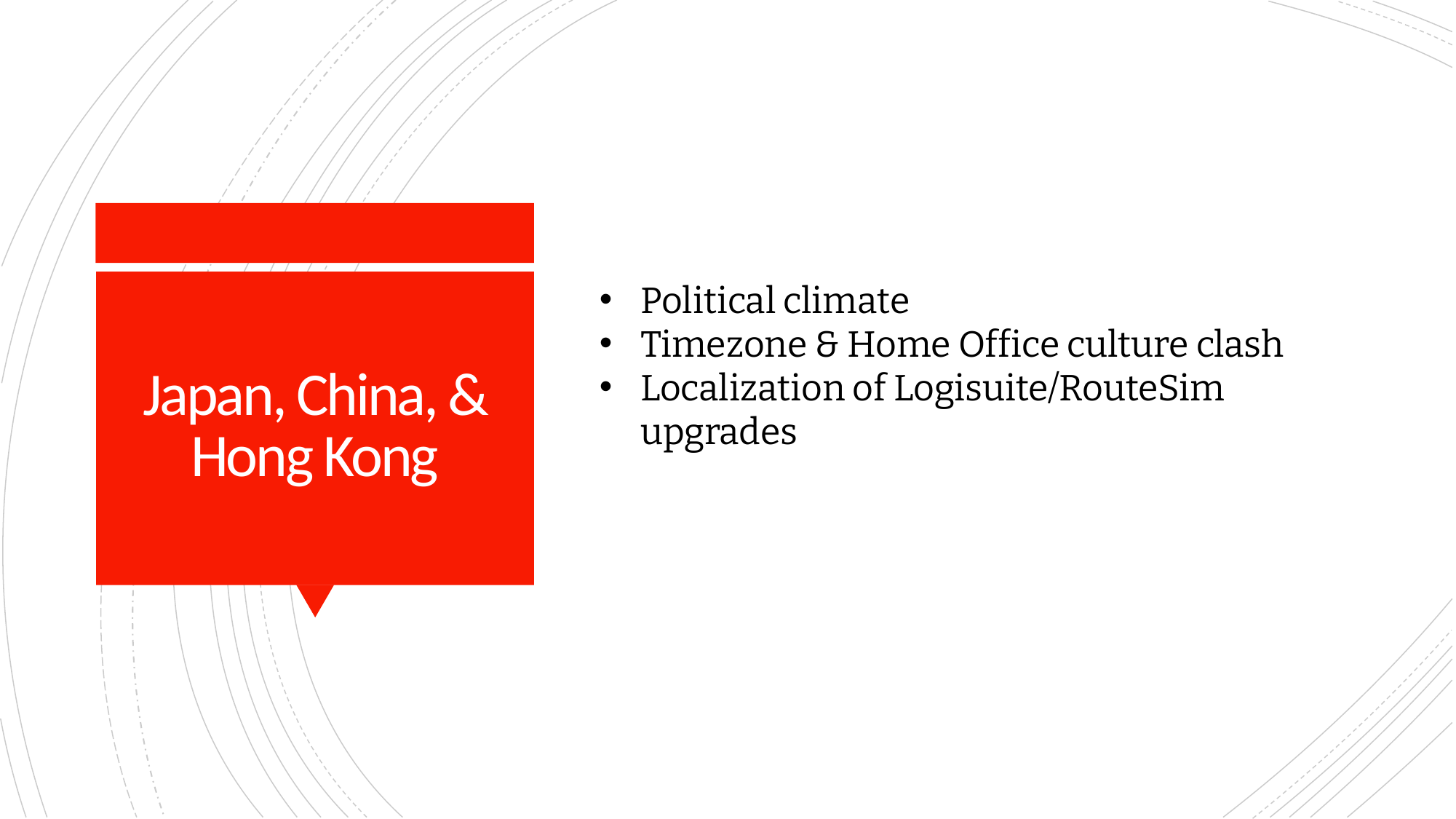

Political climate
Timezone & Home Office culture clash
Localization of Logisuite/RouteSim upgrades
# Japan, China, & Hong Kong